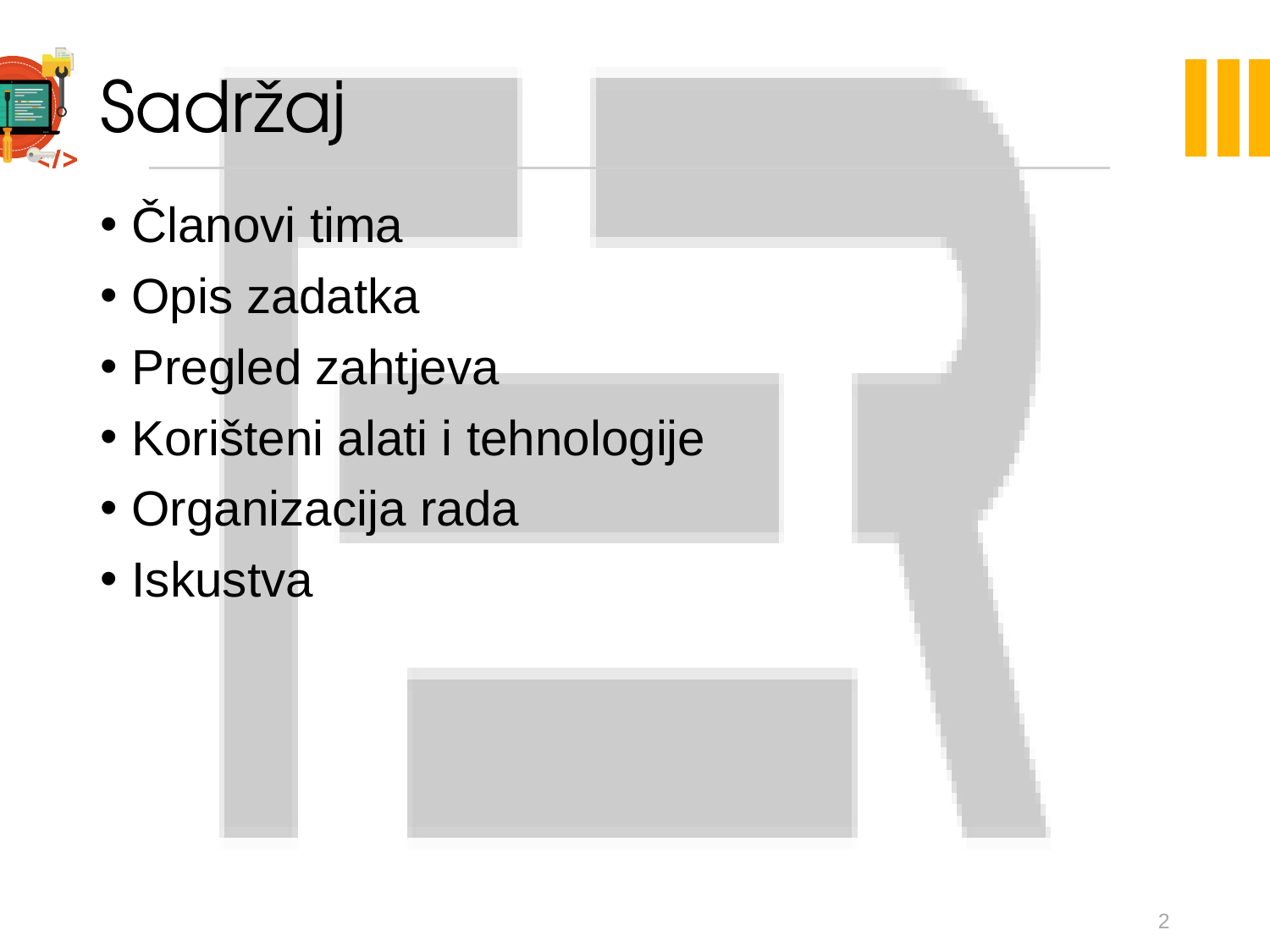

# Sadržaj
Članovi tima
Opis zadatka
Pregled zahtjeva
Korišteni alati i tehnologije
Organizacija rada
Iskustva
2